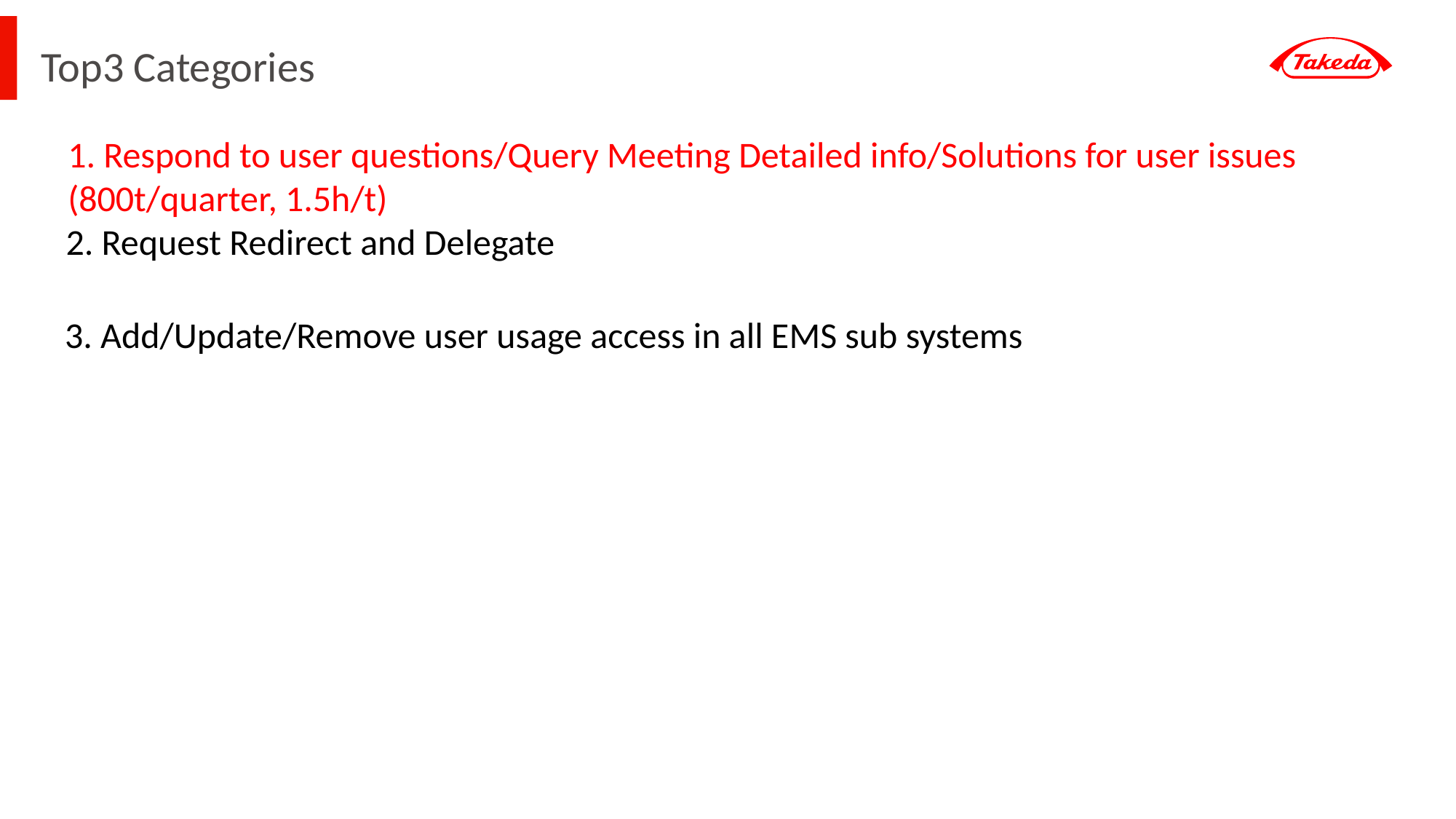

# Top3 Categories
1. Respond to user questions/Query Meeting Detailed info/Solutions for user issues (800t/quarter, 1.5h/t)
2. Request Redirect and Delegate
3. Add/Update/Remove user usage access in all EMS sub systems